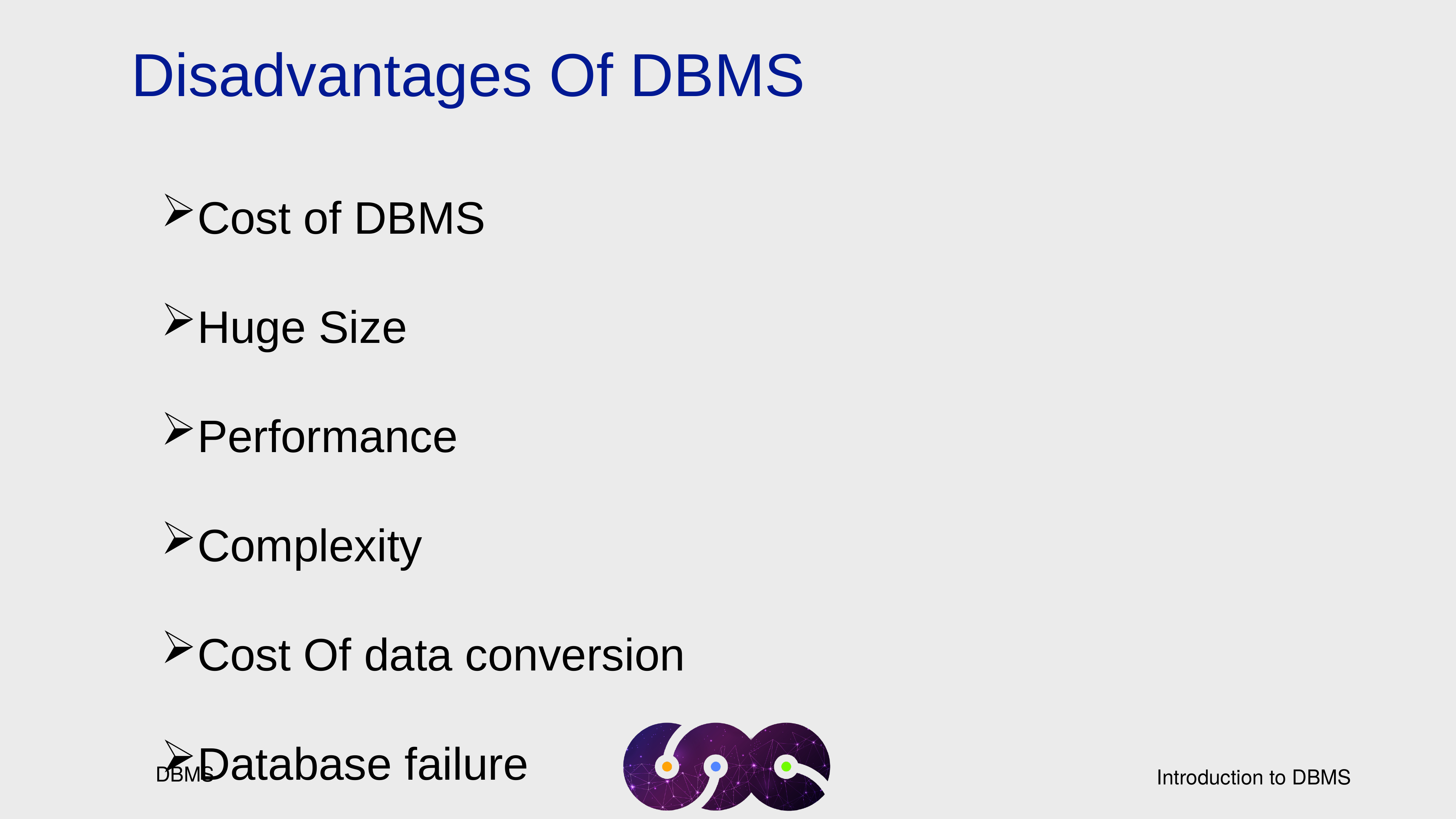

Disadvantages Of DBMS
​
​
​
Cost of DBMS

Huge Size

Performance

Complexity

Cost Of data conversion

Database failure